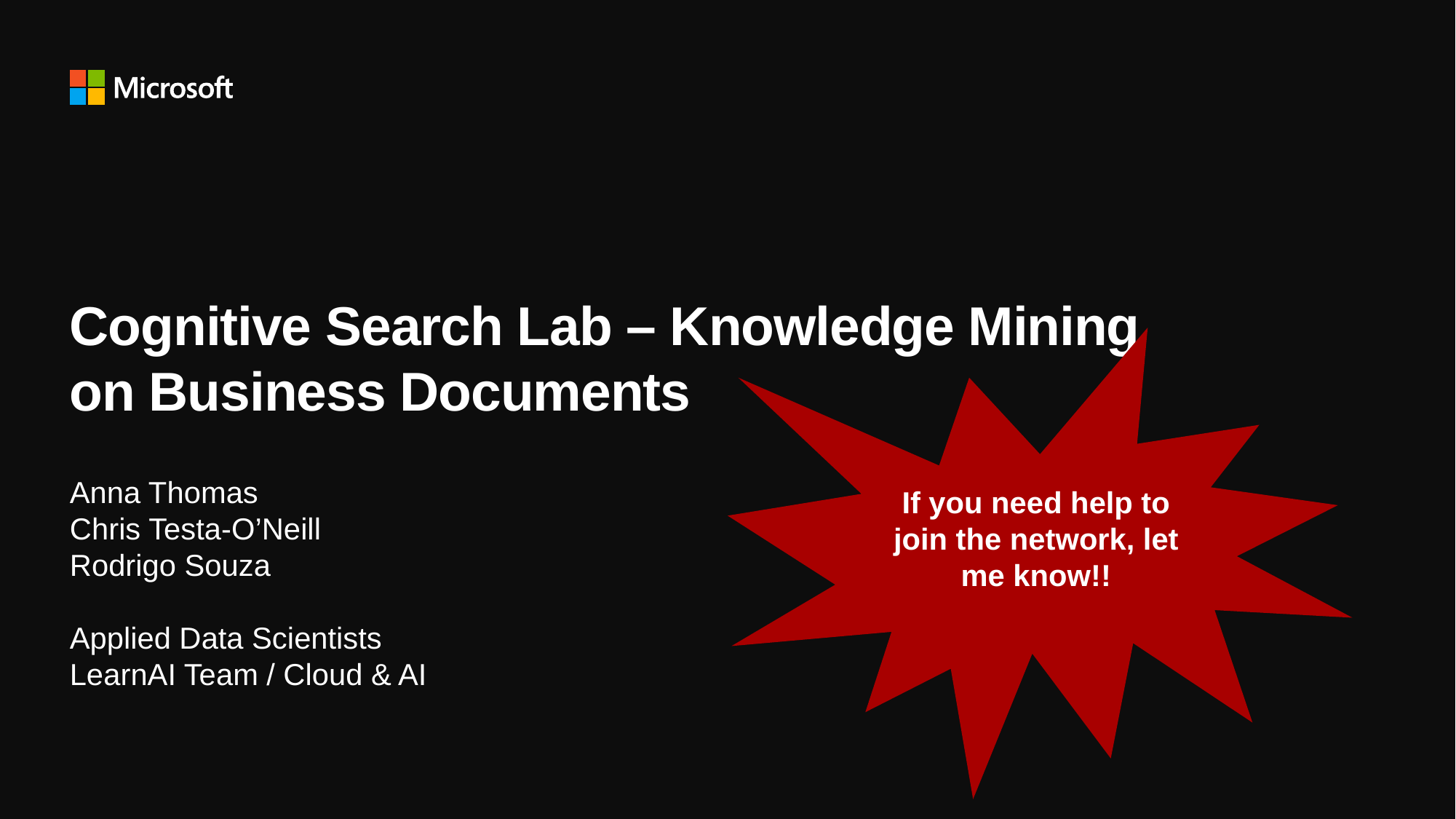

# Cognitive Search Lab – Knowledge Mining on Business Documents
If you need help to join the network, let me know!!
Anna Thomas
Chris Testa-O’Neill
Rodrigo Souza

Applied Data Scientists
LearnAI Team / Cloud & AI